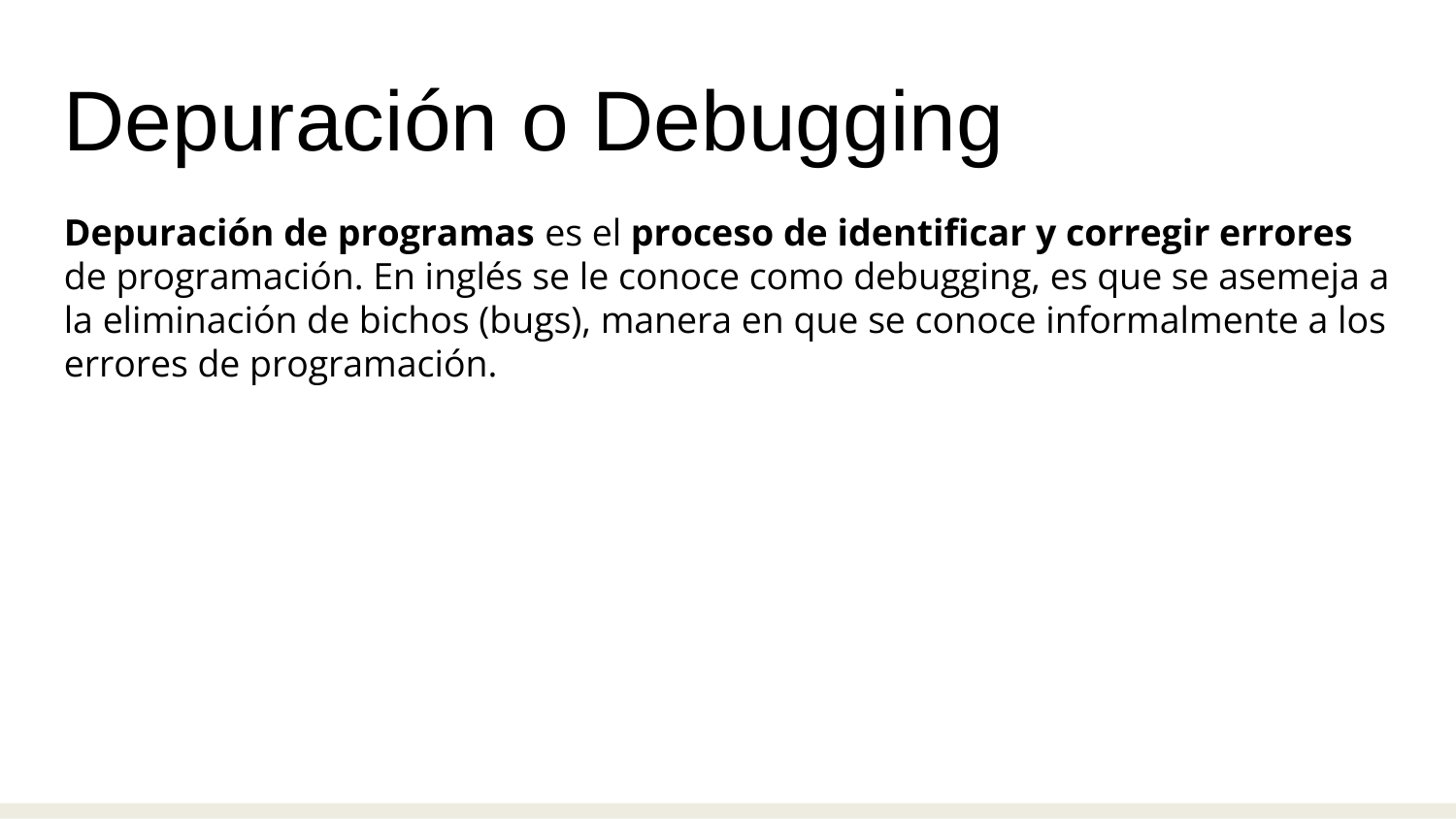

Depuración o Debugging
Depuración de programas es el proceso de identificar y corregir errores de programación. En inglés se le conoce como debugging, es que se asemeja a la eliminación de bichos (bugs), manera en que se conoce informalmente a los errores de programación.